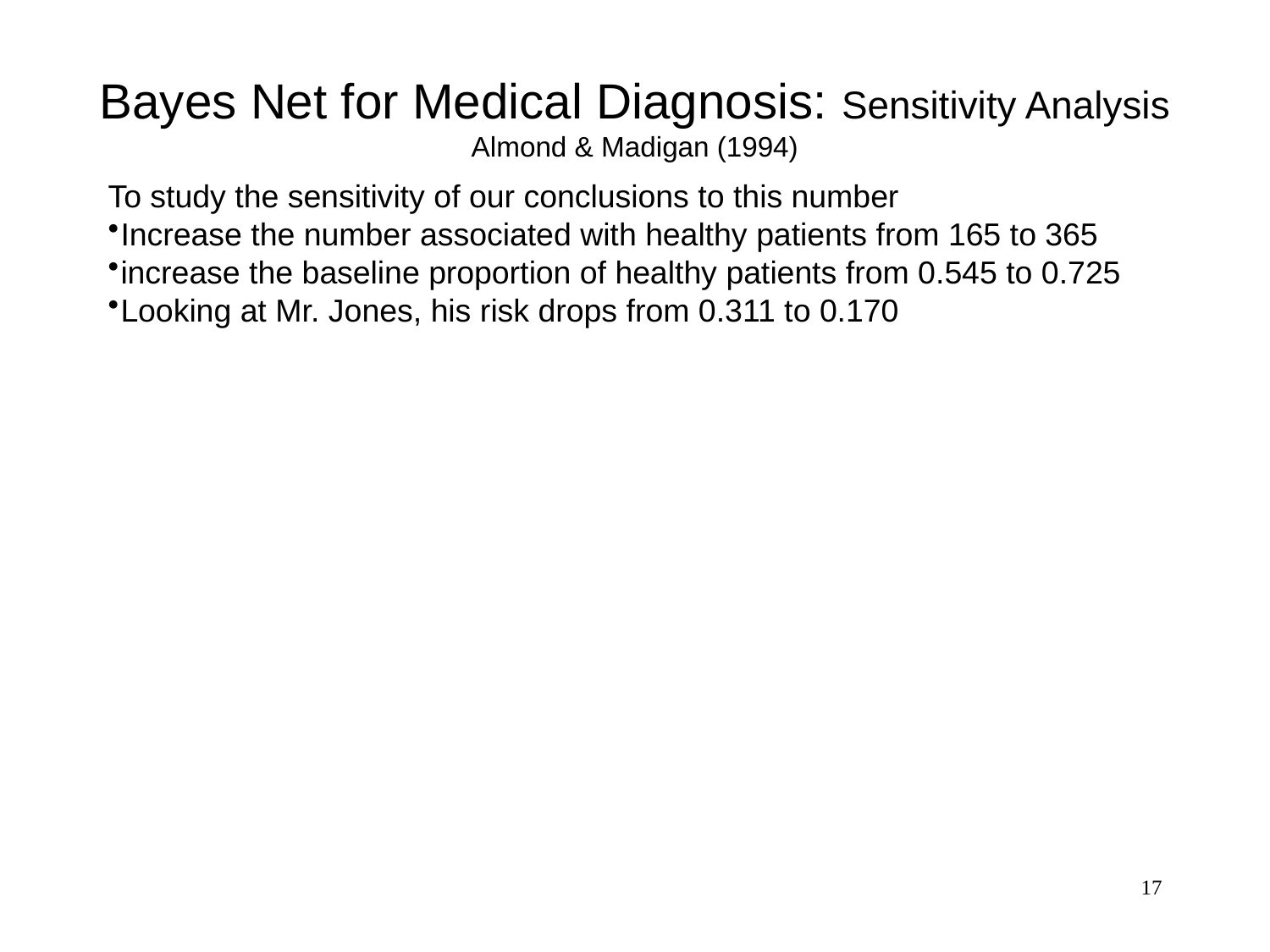

# Bayes Net for Medical Diagnosis: Sensitivity Analysis Almond & Madigan (1994)
To study the sensitivity of our conclusions to this number
Increase the number associated with healthy patients from 165 to 365
increase the baseline proportion of healthy patients from 0.545 to 0.725
Looking at Mr. Jones, his risk drops from 0.311 to 0.170
17